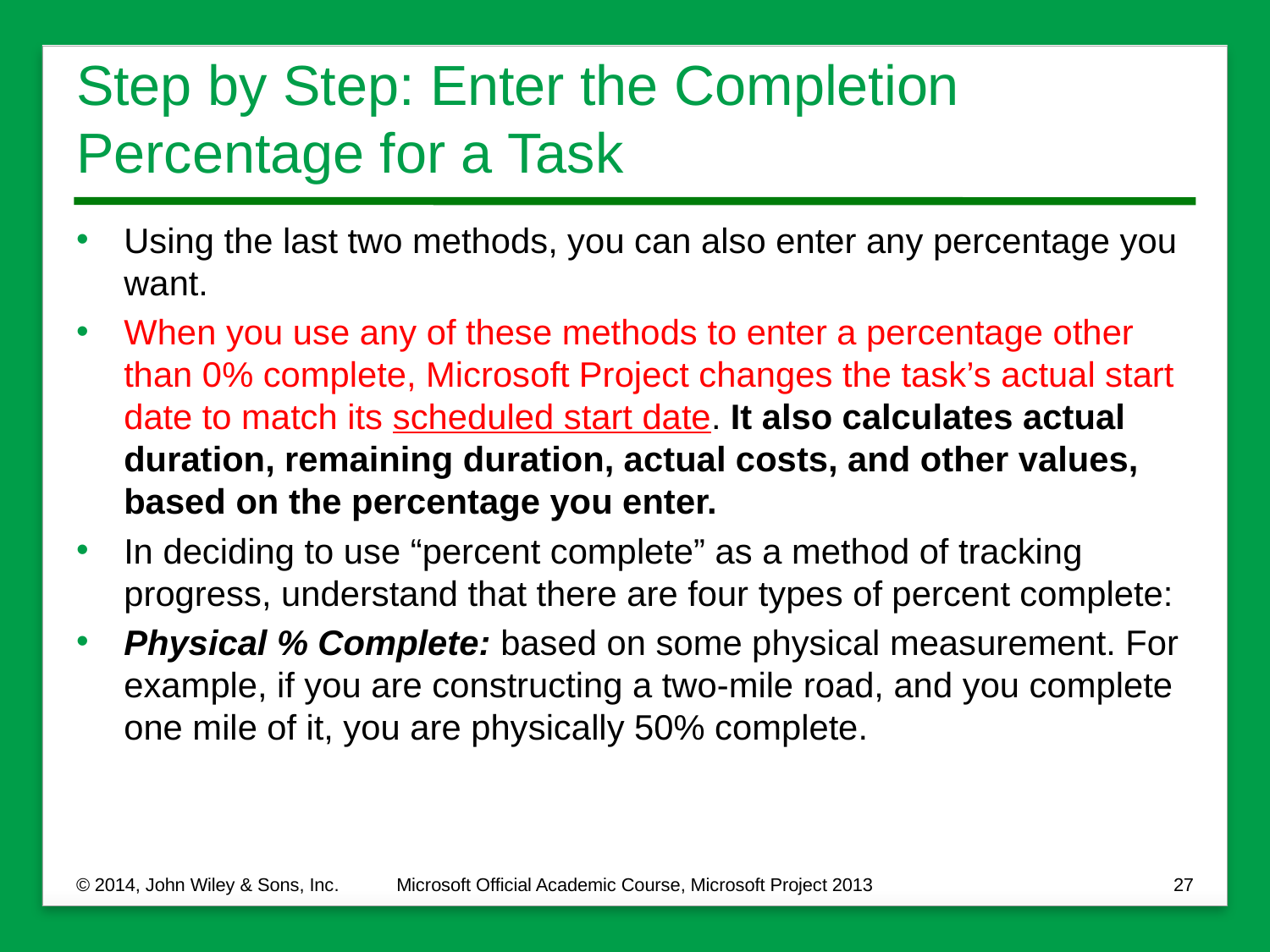

# Step by Step: Enter the Completion Percentage for a Task
Using the last two methods, you can also enter any percentage you want.
When you use any of these methods to enter a percentage other than 0% complete, Microsoft Project changes the task’s actual start date to match its scheduled start date. It also calculates actual duration, remaining duration, actual costs, and other values, based on the percentage you enter.
In deciding to use “percent complete” as a method of tracking progress, understand that there are four types of percent complete:
Physical % Complete: based on some physical measurement. For example, if you are constructing a two-mile road, and you complete one mile of it, you are physically 50% complete.
© 2014, John Wiley & Sons, Inc.
Microsoft Official Academic Course, Microsoft Project 2013
27